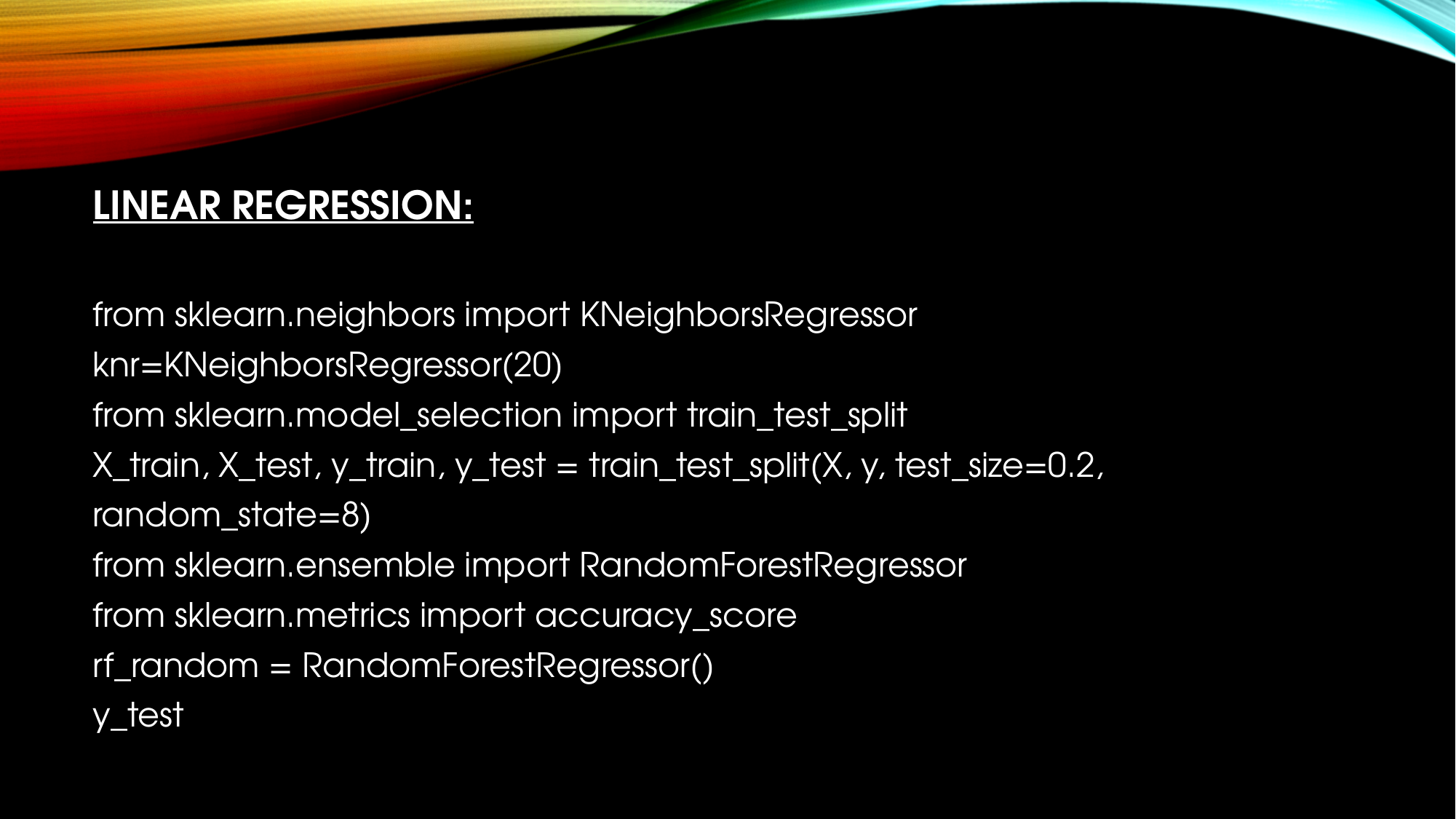

LINEAR REGRESSION:

from sklearn.neighbors import KNeighborsRegressor
knr=KNeighborsRegressor(20)
from sklearn.model_selection import train_test_split
X_train, X_test, y_train, y_test = train_test_split(X, y, test_size=0.2,
random_state=8)
from sklearn.ensemble import RandomForestRegressor
from sklearn.metrics import accuracy_score
rf_random = RandomForestRegressor()
y_test